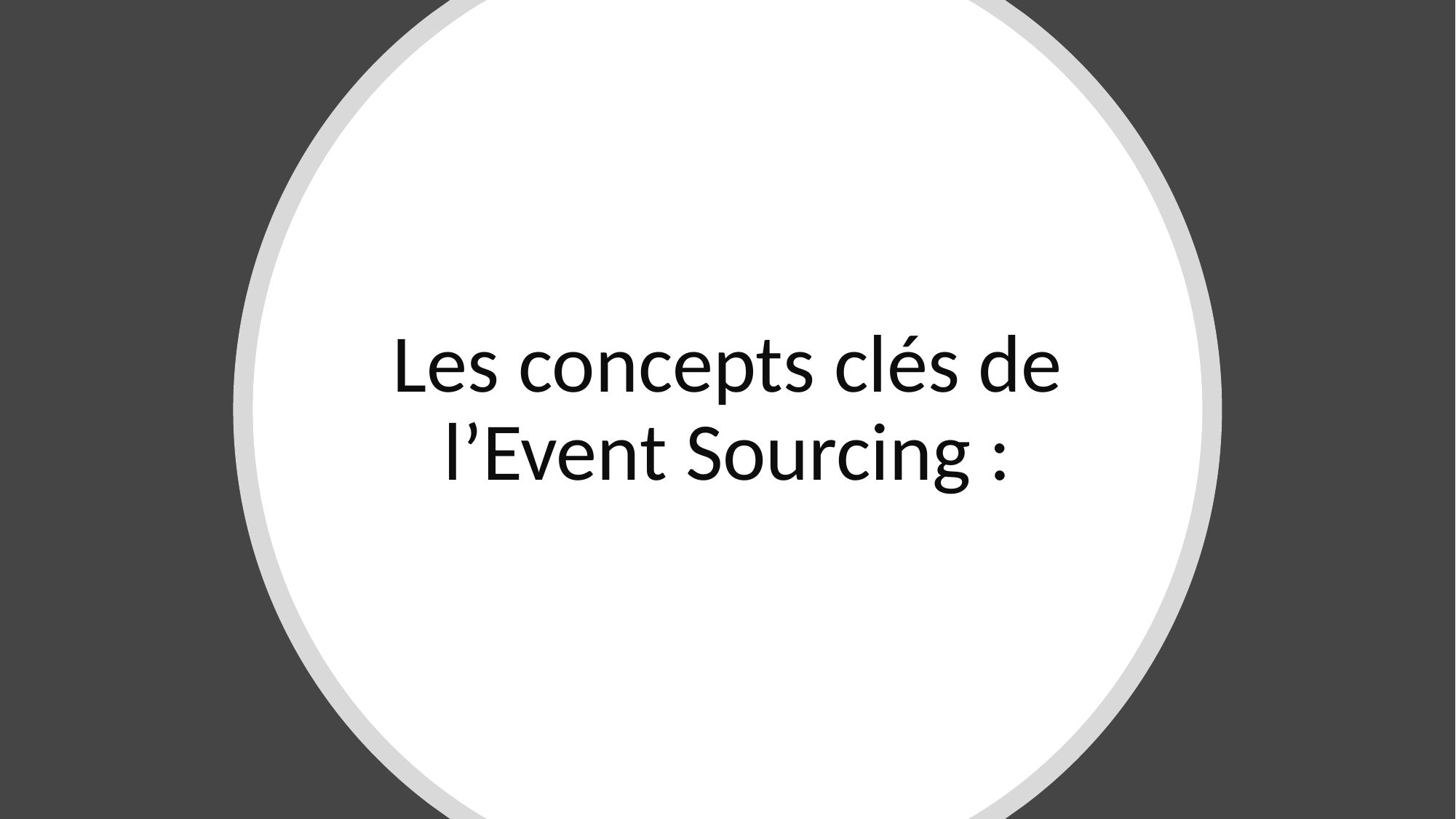

# Les concepts clés de l’Event Sourcing :